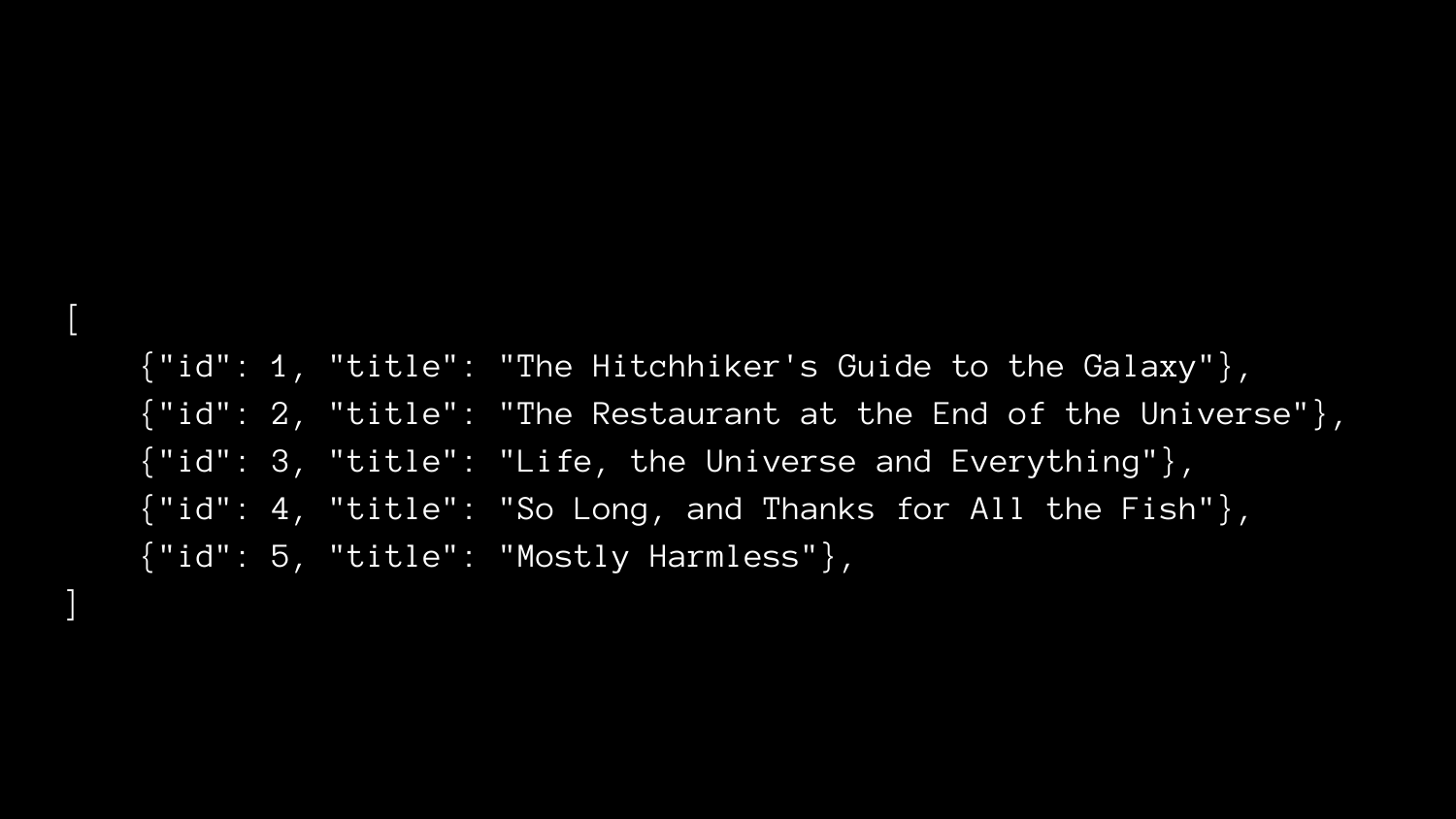

[
    {"id": 1, "title": "The Hitchhiker's Guide to the Galaxy"},
    {"id": 2, "title": "The Restaurant at the End of the Universe"},
    {"id": 3, "title": "Life, the Universe and Everything"},
    {"id": 4, "title": "So Long, and Thanks for All the Fish"},
    {"id": 5, "title": "Mostly Harmless"},
]